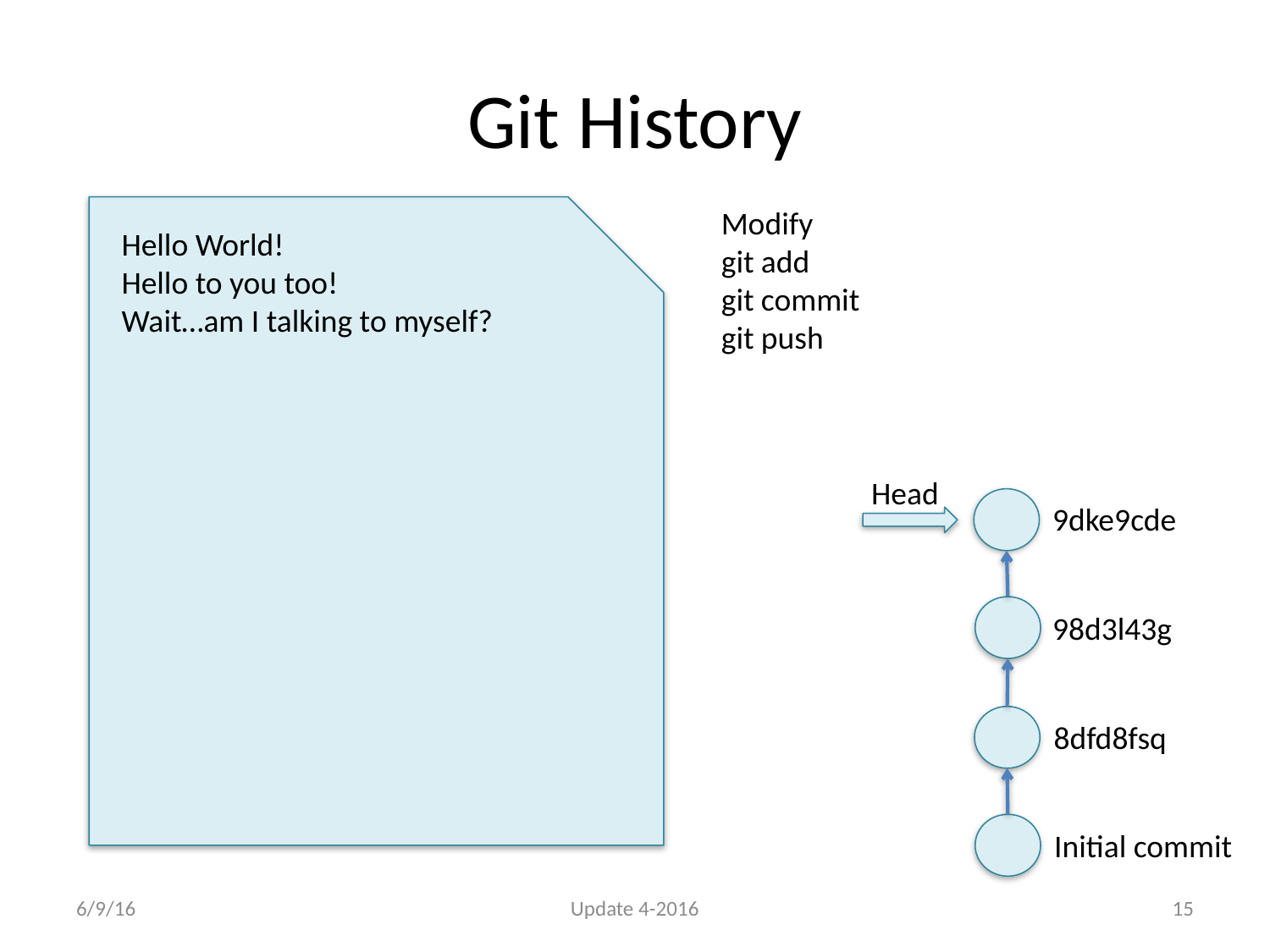

# Git History

Modify
git add
git commit
git push
Hello World!
Hello to you too!
Wait…am I talking to myself?
Head

9dke9cde

98d3l43g

8dfd8fsq

Initial commit
6/9/16
Update 4-2016
15